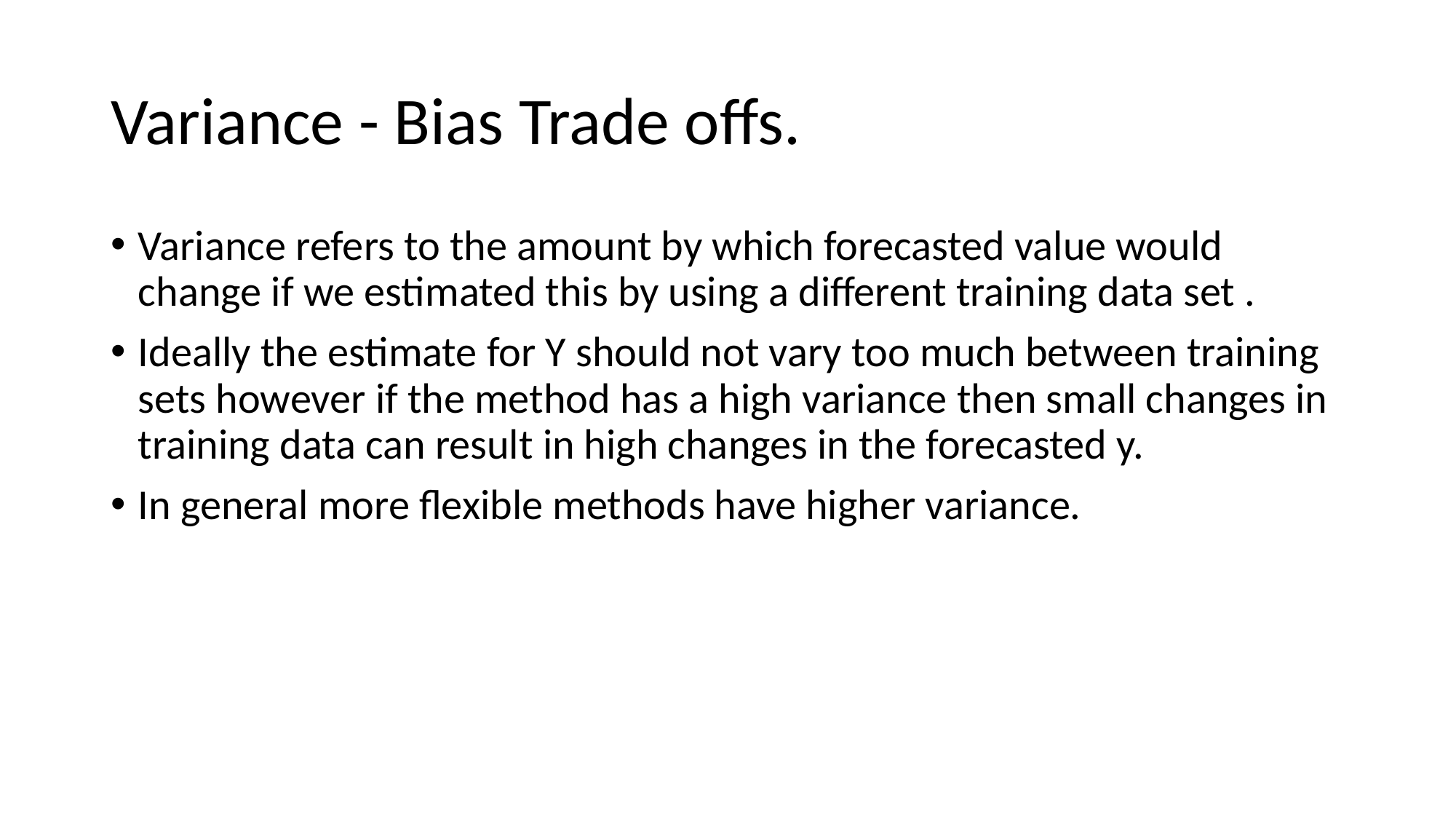

# Variance - Bias Trade offs.
Variance refers to the amount by which forecasted value would change if we estimated this by using a different training data set .
Ideally the estimate for Y should not vary too much between training sets however if the method has a high variance then small changes in training data can result in high changes in the forecasted y.
In general more flexible methods have higher variance.